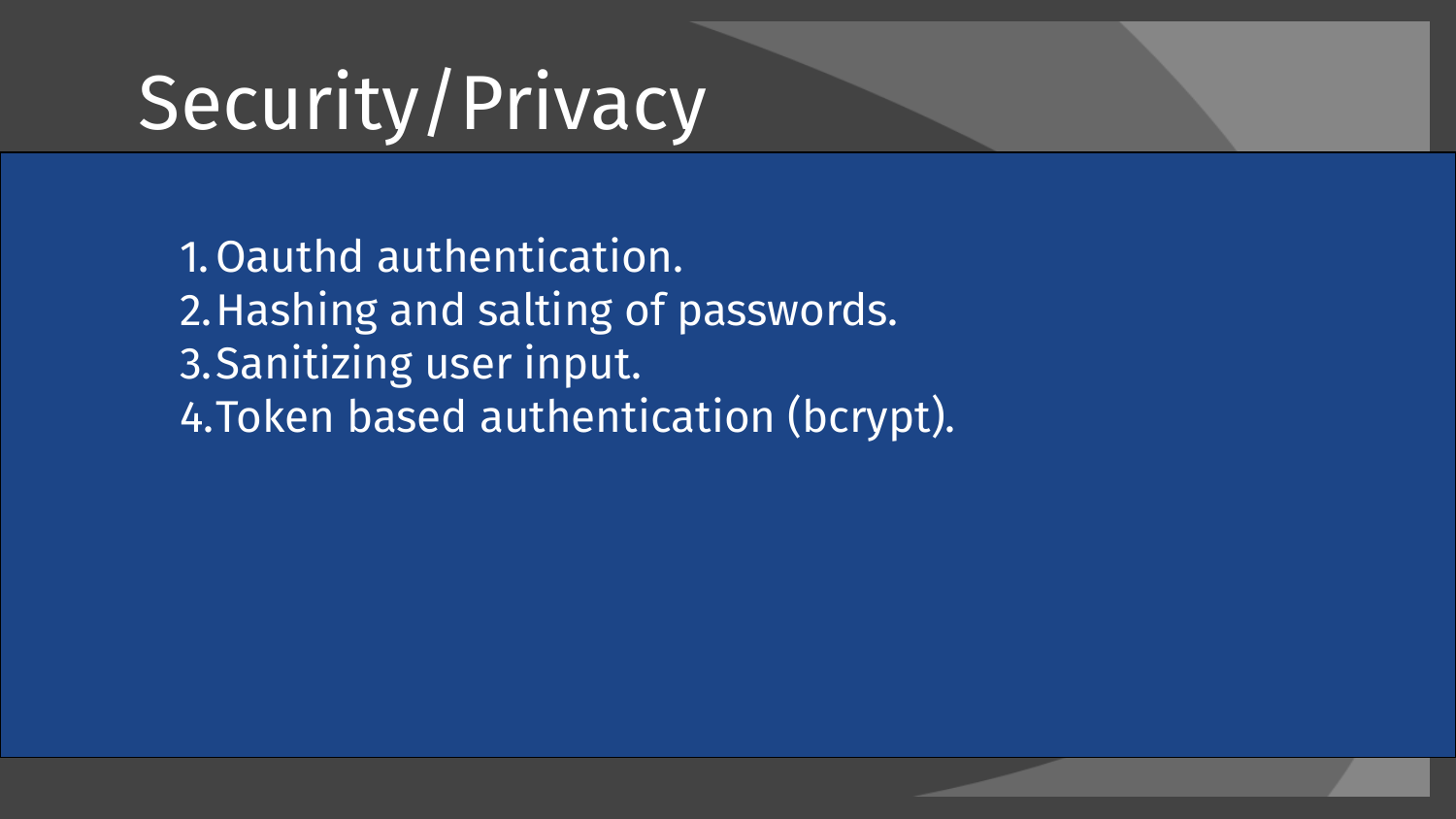

# Security/Privacy

Oauthd authentication.
Hashing and salting of passwords.
Sanitizing user input.
Token based authentication (bcrypt).